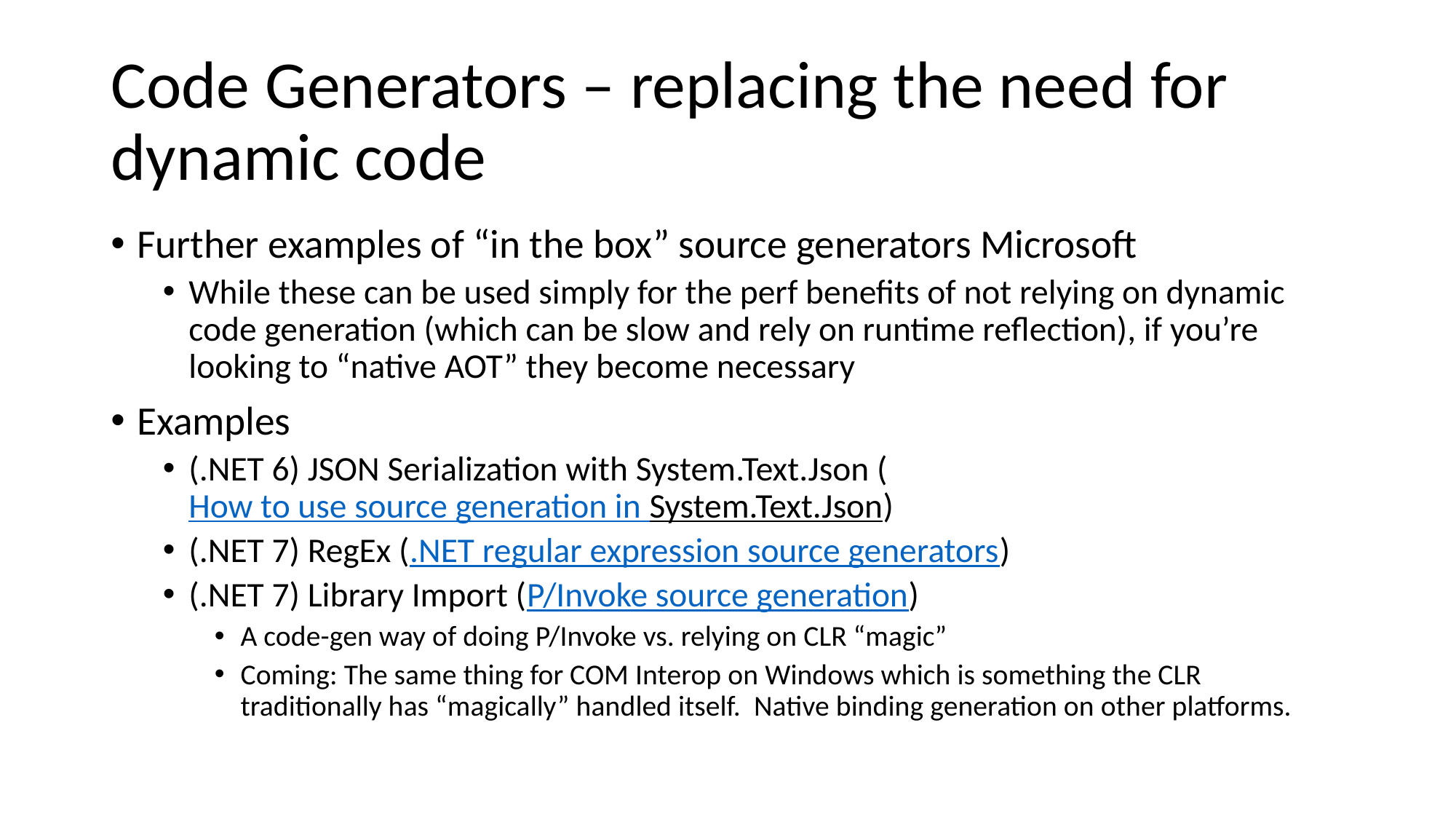

# Code Generators – replacing the need for dynamic code
Further examples of “in the box” source generators Microsoft
While these can be used simply for the perf benefits of not relying on dynamic code generation (which can be slow and rely on runtime reflection), if you’re looking to “native AOT” they become necessary
Examples
(.NET 6) JSON Serialization with System.Text.Json (How to use source generation in System.Text.Json)
(.NET 7) RegEx (.NET regular expression source generators)
(.NET 7) Library Import (P/Invoke source generation)
A code-gen way of doing P/Invoke vs. relying on CLR “magic”
Coming: The same thing for COM Interop on Windows which is something the CLR traditionally has “magically” handled itself.  Native binding generation on other platforms.